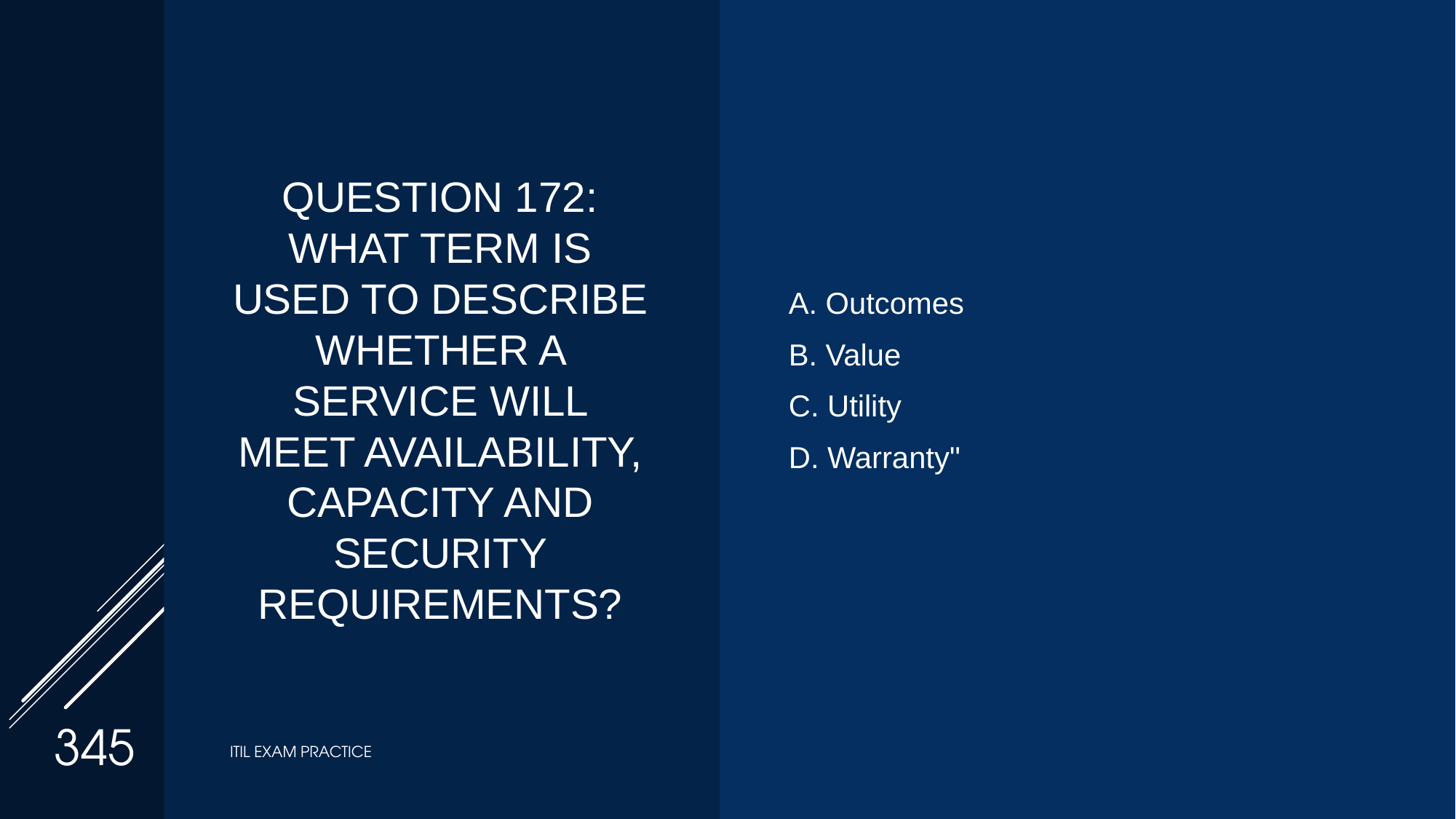

# Question 172: What term is used to describe whether a service will meet availability, capacity and security requirements?
A. Outcomes
B. Value
C. Utility
D. Warranty"

345
ITIL EXAM PRACTICE